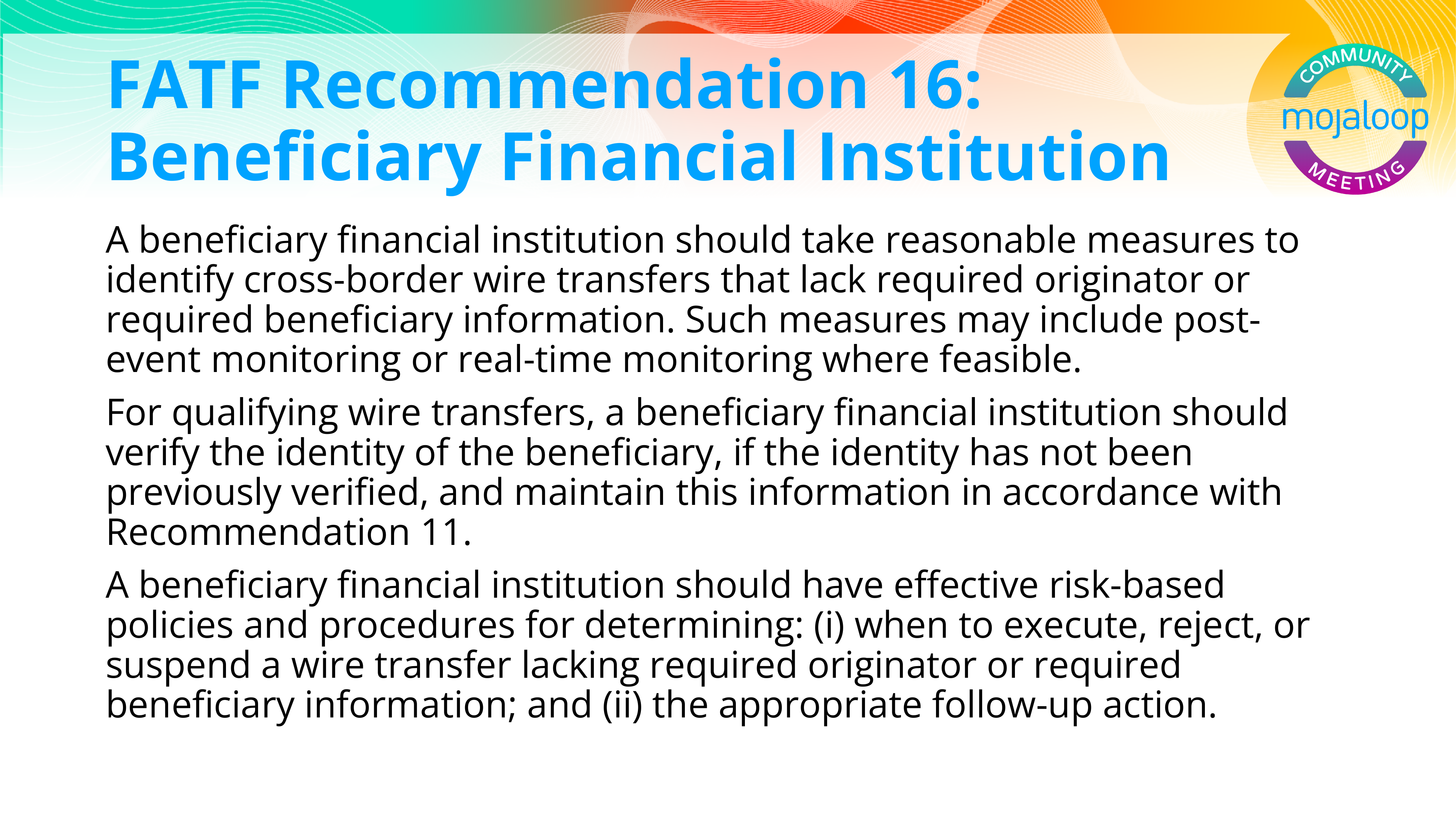

# FATF Recommendation 16: Beneficiary Financial Institution
A beneficiary financial institution should take reasonable measures to identify cross-border wire transfers that lack required originator or required beneficiary information. Such measures may include post-event monitoring or real-time monitoring where feasible.
For qualifying wire transfers, a beneficiary financial institution should verify the identity of the beneficiary, if the identity has not been previously verified, and maintain this information in accordance with Recommendation 11.
A beneficiary financial institution should have effective risk-based policies and procedures for determining: (i) when to execute, reject, or suspend a wire transfer lacking required originator or required beneficiary information; and (ii) the appropriate follow-up action.